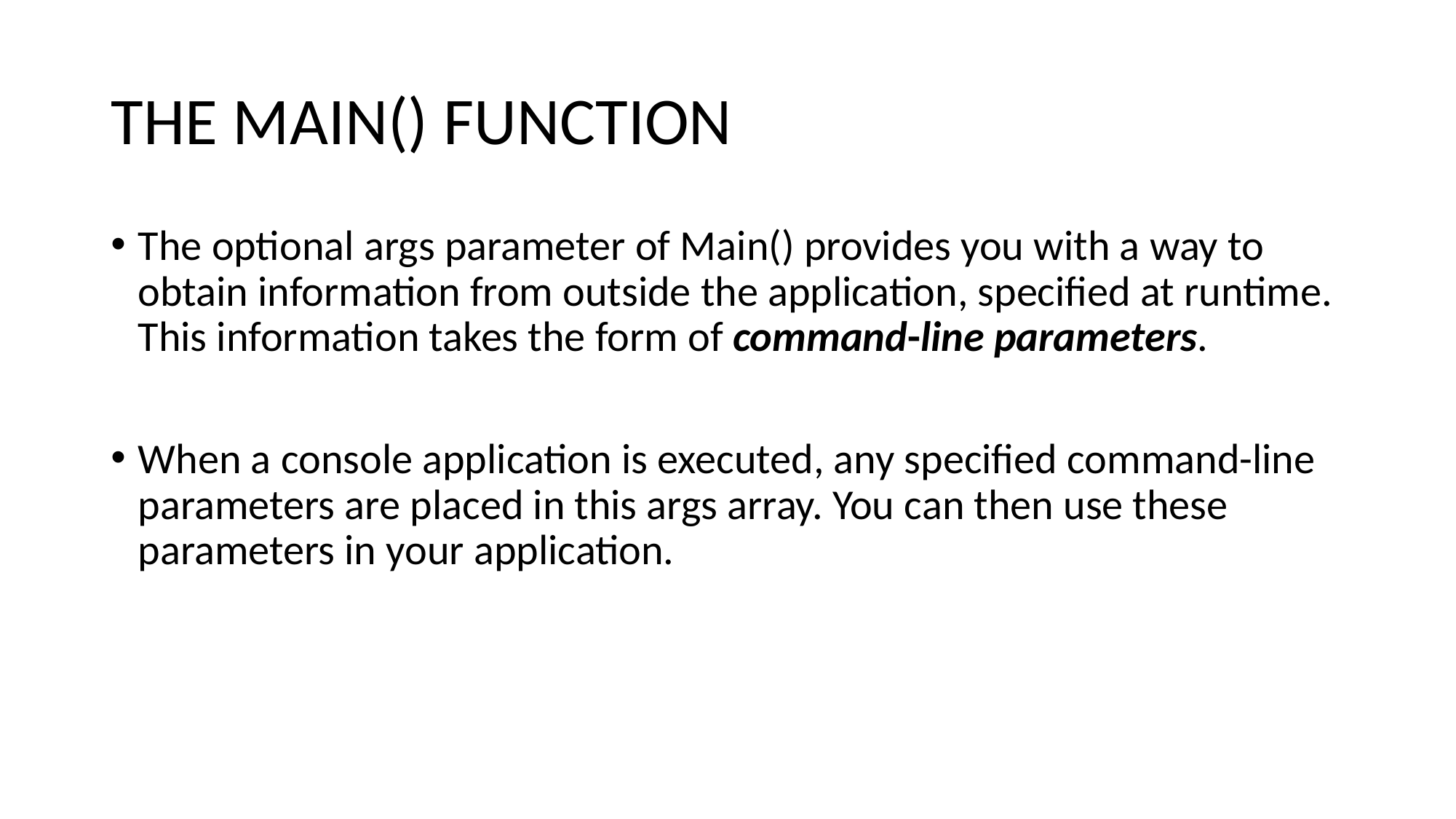

# THE MAIN() FUNCTION
The optional args parameter of Main() provides you with a way to obtain information from outside the application, specified at runtime. This information takes the form of command-line parameters.

When a console application is executed, any specified command-line parameters are placed in this args array. You can then use these parameters in your application.